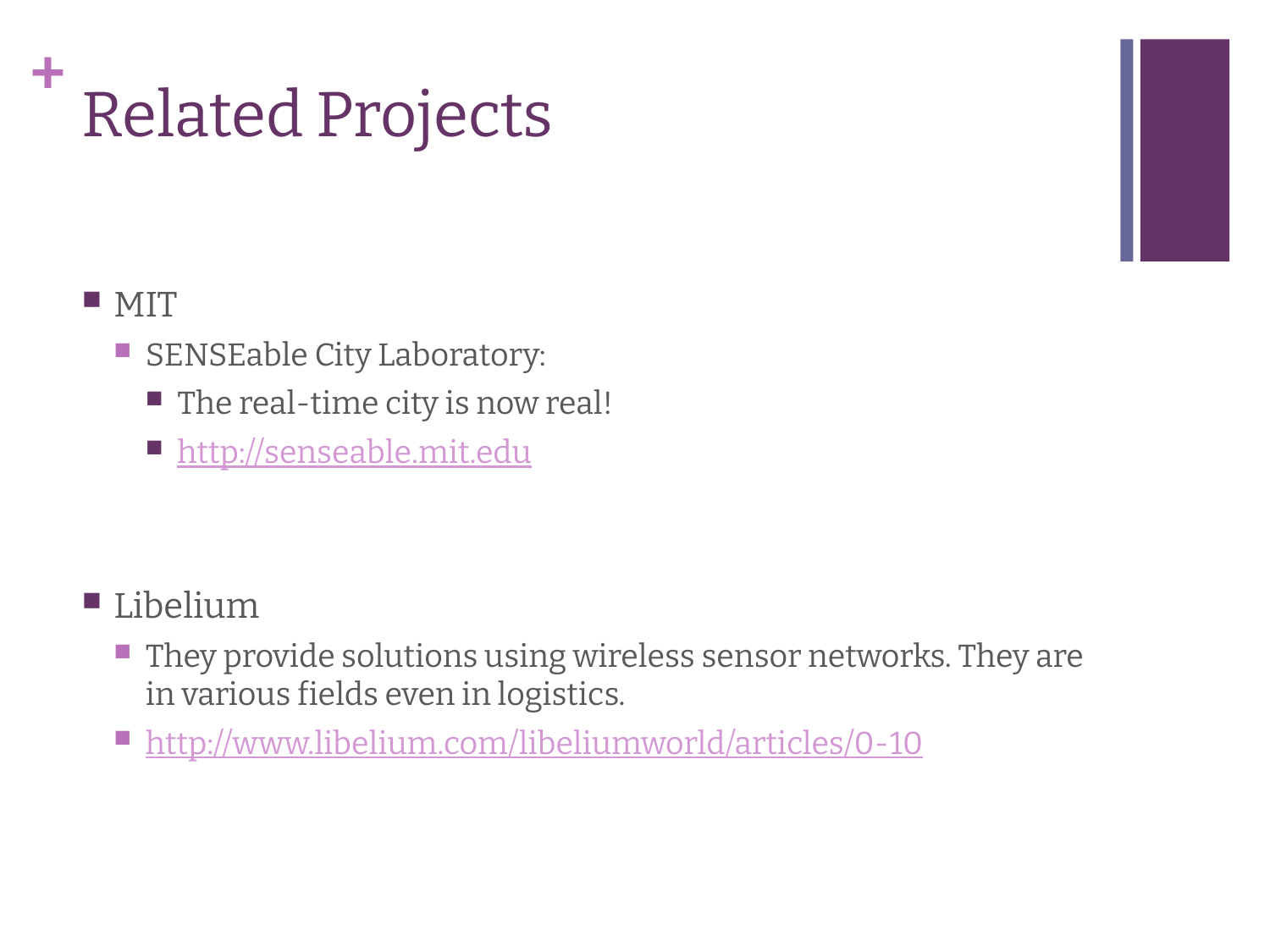

# Related Projects
MIT
SENSEable City Laboratory:
The real-time city is now real!
http://senseable.mit.edu

Libelium
They provide solutions using wireless sensor networks. They are in various fields even in logistics.
http://www.libelium.com/libeliumworld/articles/0-10